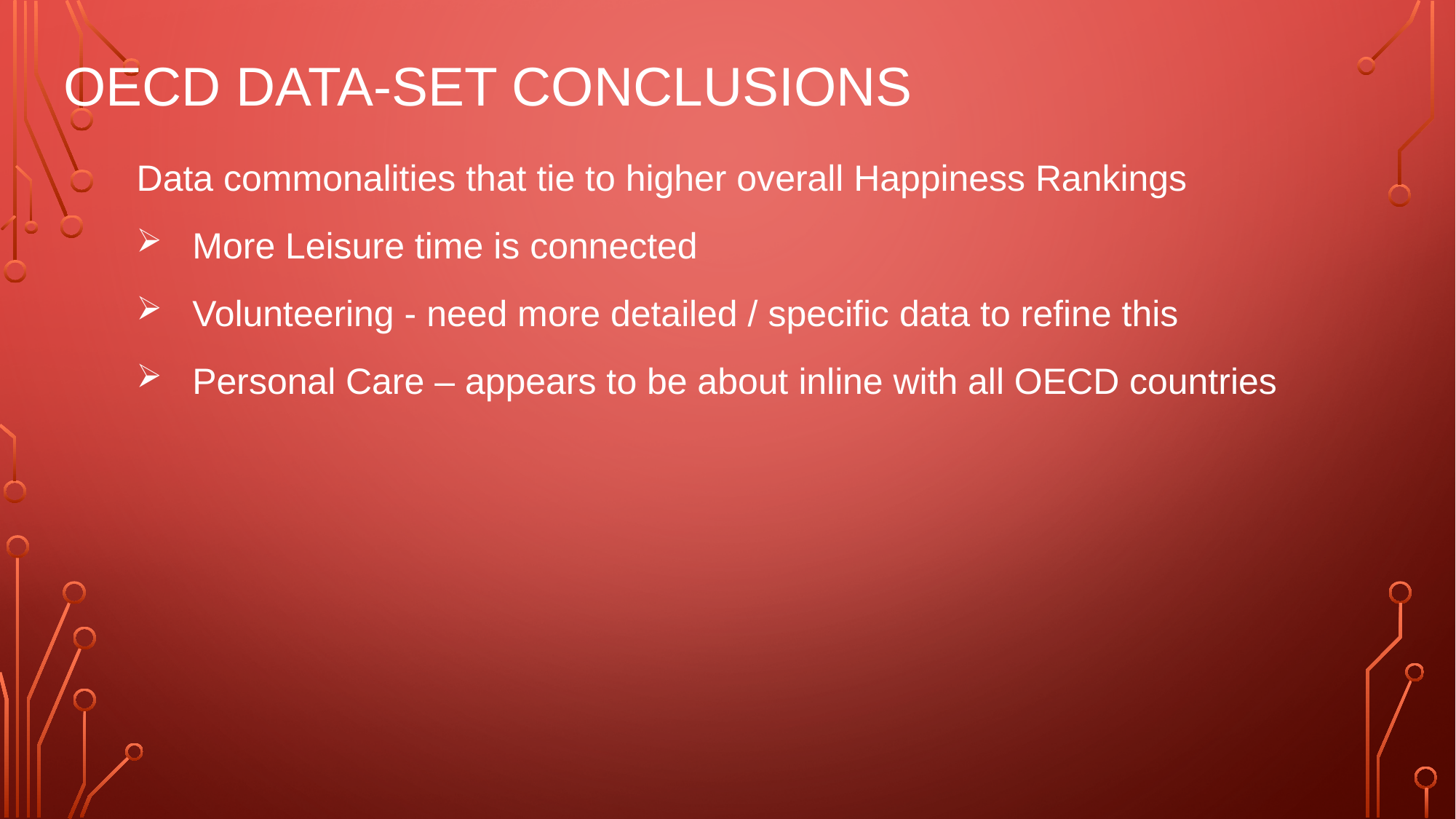

# OECD Data-SEt Conclusions
Data commonalities that tie to higher overall Happiness Rankings
More Leisure time is connected
Volunteering - need more detailed / specific data to refine this
Personal Care – appears to be about inline with all OECD countries